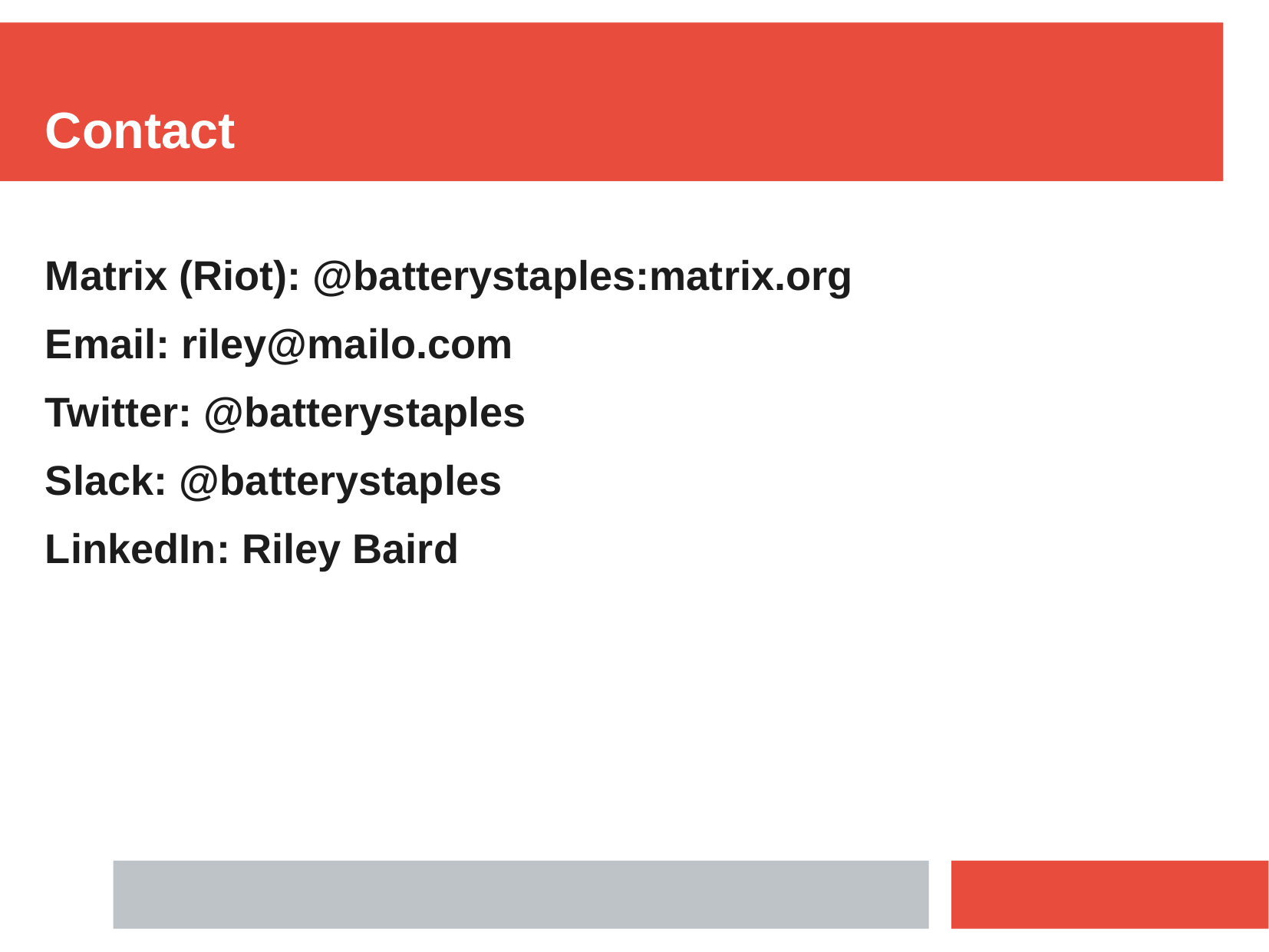

Contact
Matrix (Riot): @batterystaples:matrix.org
Email: riley@mailo.com
Twitter: @batterystaples
Slack: @batterystaples
LinkedIn: Riley Baird